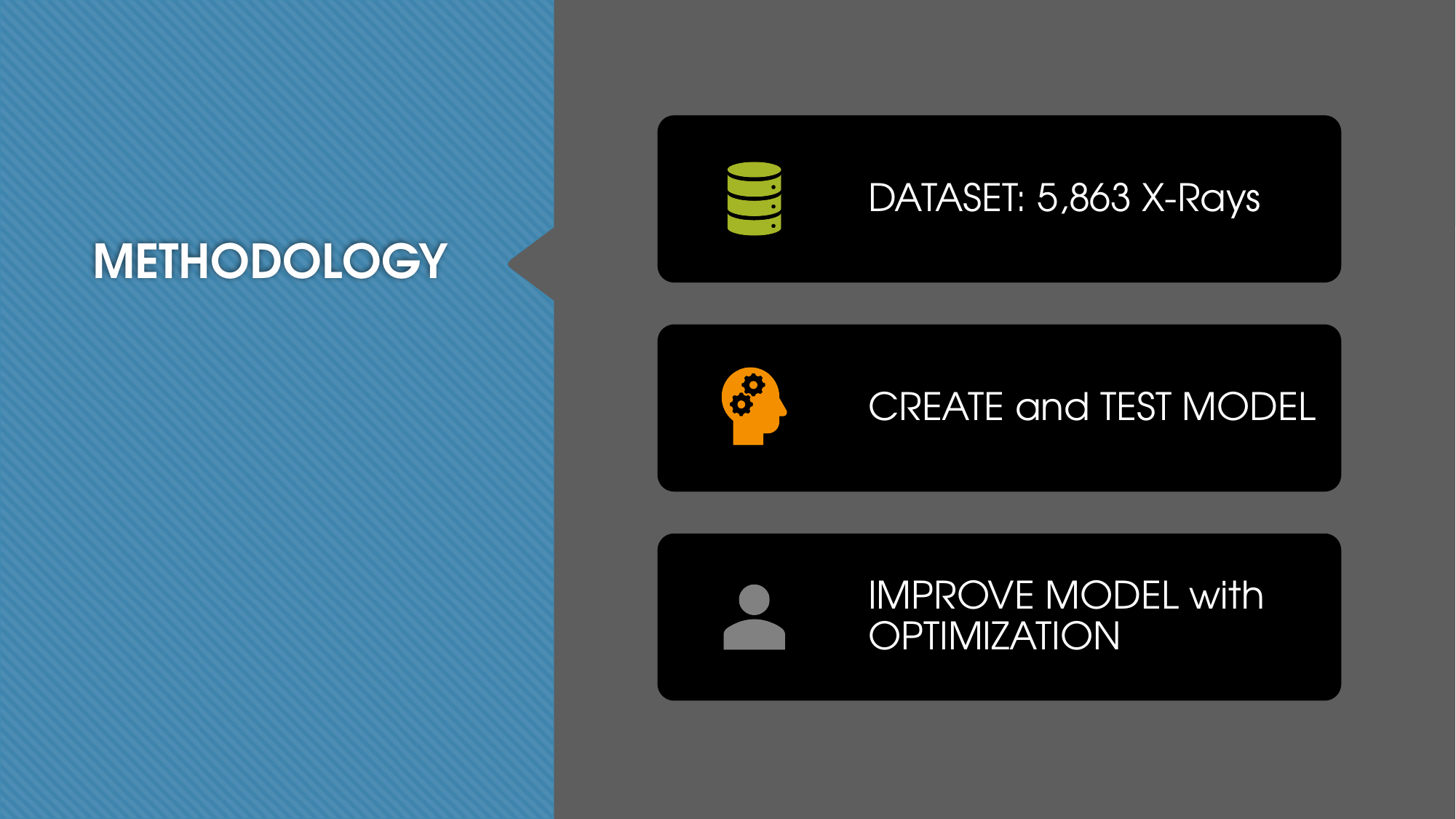

DATASET: 5,863 X-Rays
CREATE and TEST MODEL
IMPROVE MODEL with OPTIMIZATION
# METHODOLOGY